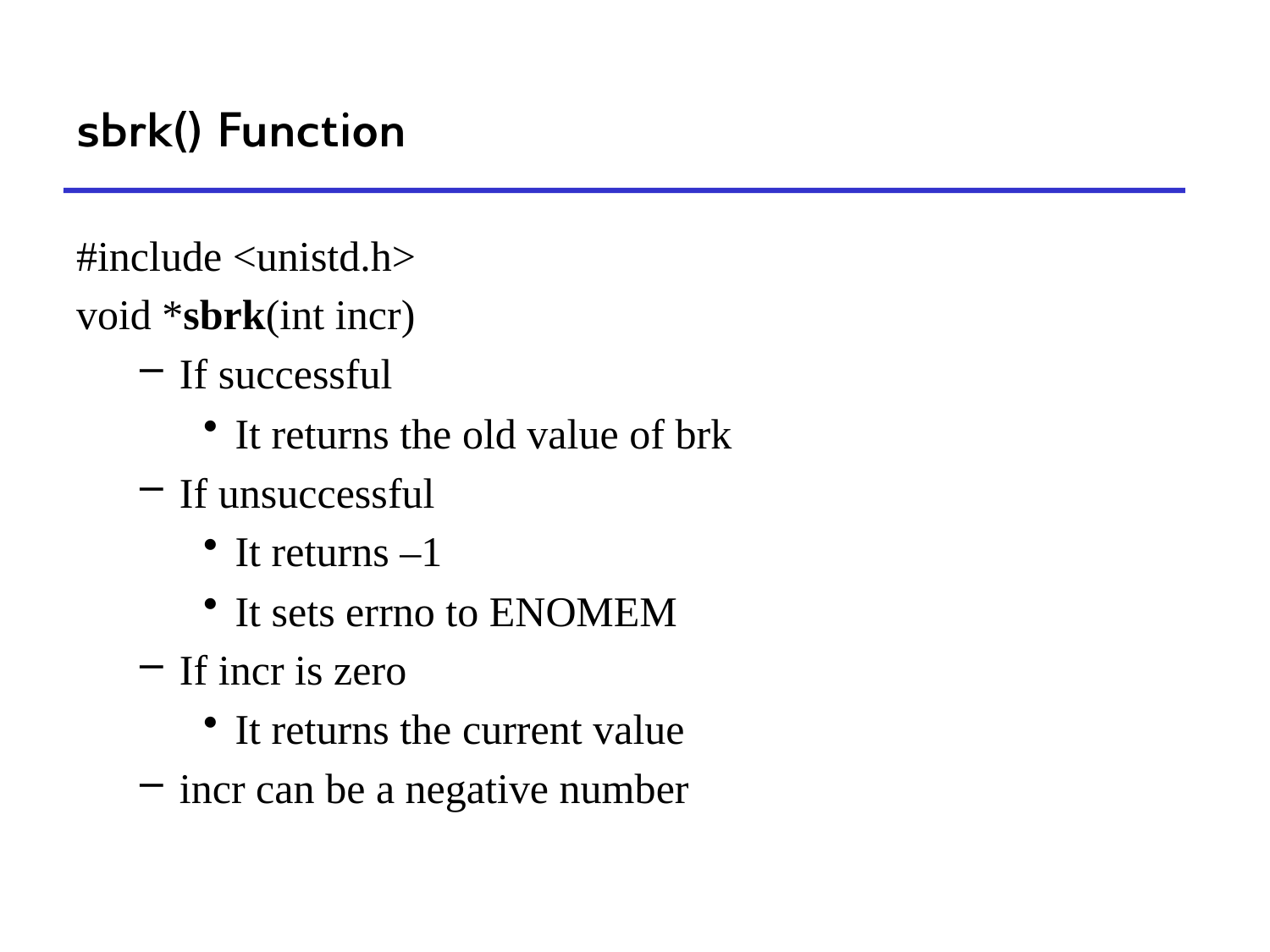

# sbrk() Function
#include <unistd.h>
void *sbrk(int incr)
If successful
It returns the old value of brk
If unsuccessful
It returns –1
It sets errno to ENOMEM
If incr is zero
It returns the current value
incr can be a negative number
9